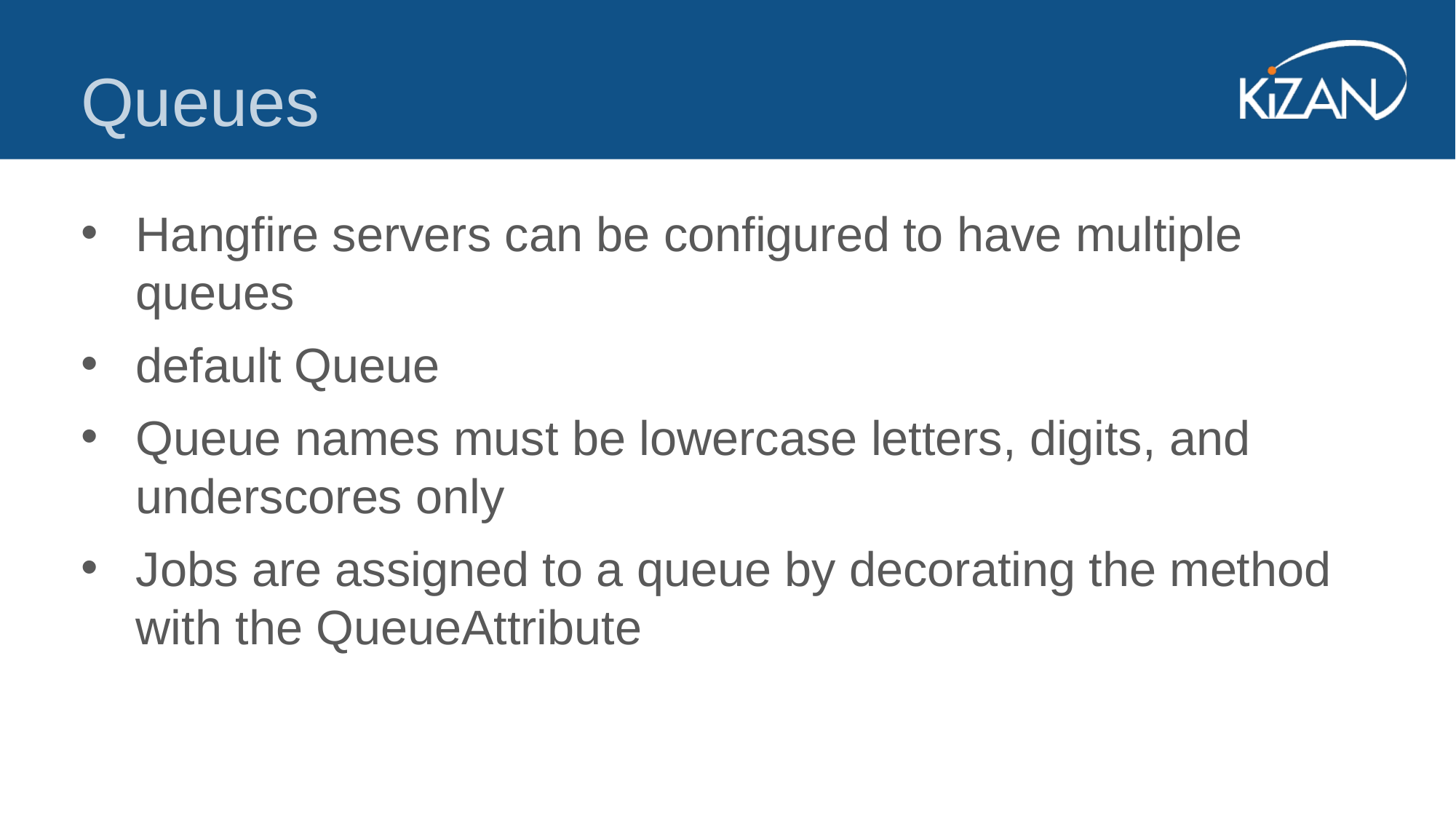

Queues
Hangfire servers can be configured to have multiple queues
default Queue
Queue names must be lowercase letters, digits, and underscores only
Jobs are assigned to a queue by decorating the method with the QueueAttribute